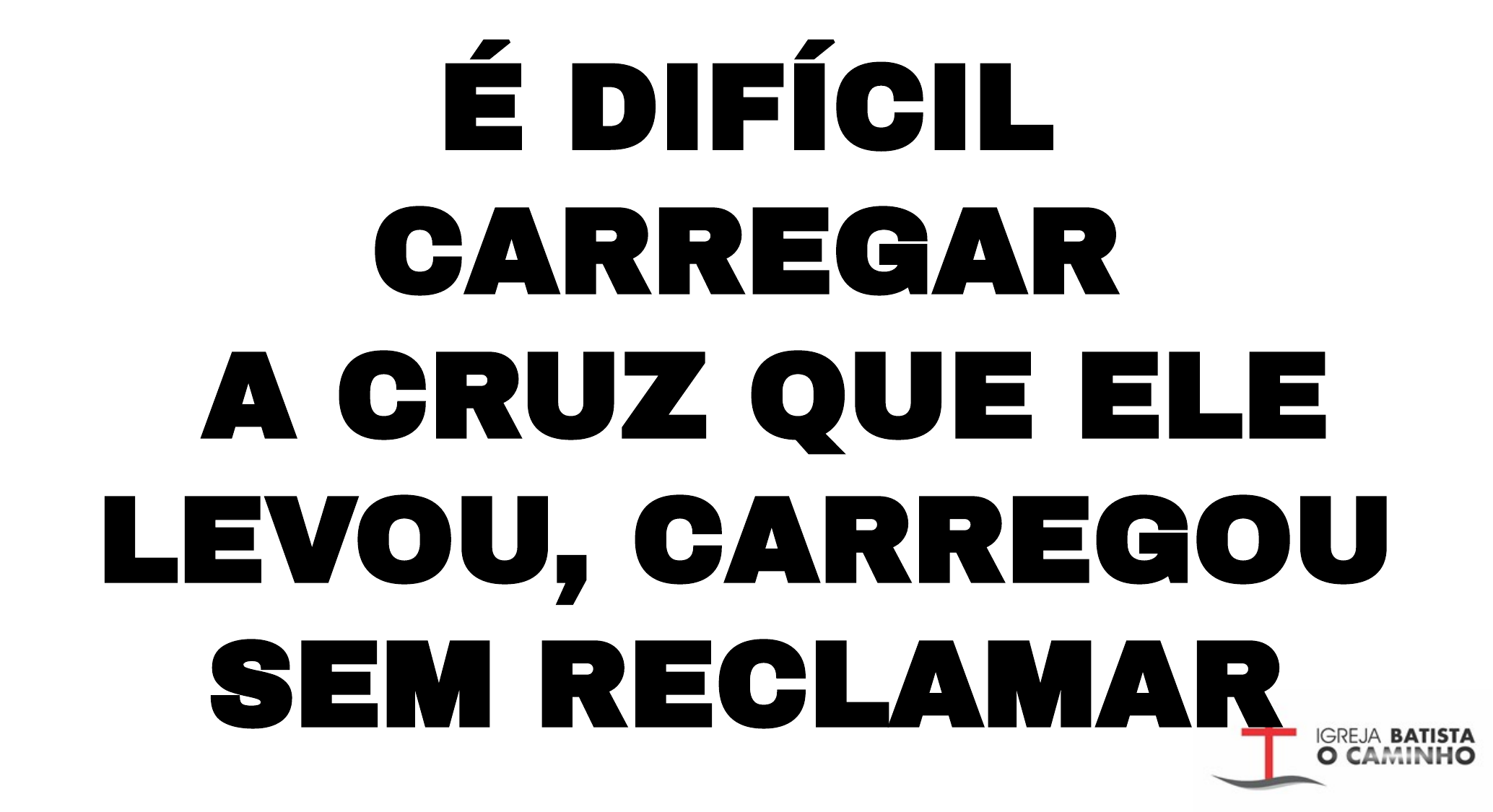

É DIFÍCIL CARREGAR
 A CRUZ QUE ELE LEVOU, CARREGOU SEM RECLAMAR